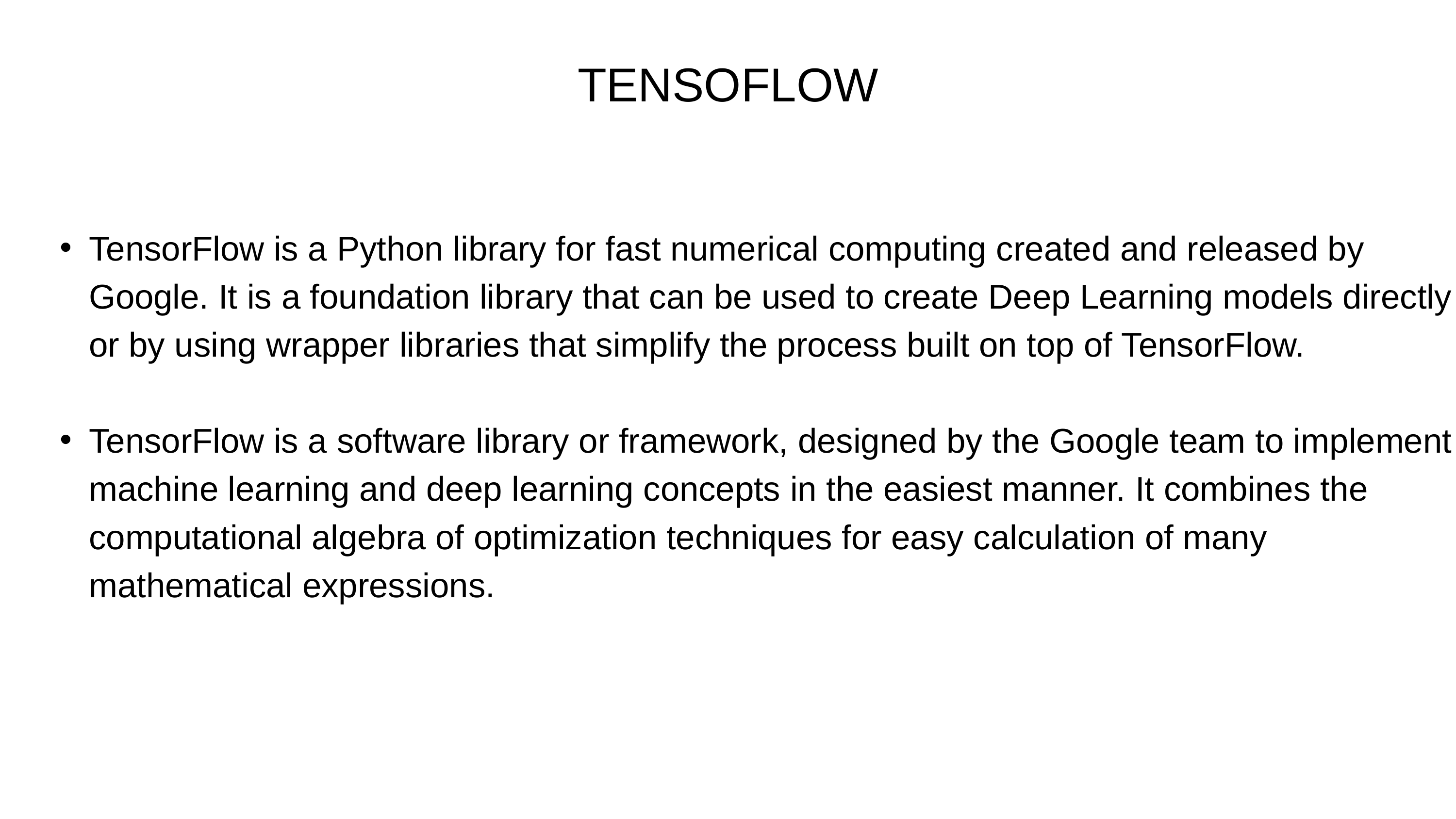

TENSOFLOW
TensorFlow is a Python library for fast numerical computing created and released by Google. It is a foundation library that can be used to create Deep Learning models directly or by using wrapper libraries that simplify the process built on top of TensorFlow.

TensorFlow is a software library or framework, designed by the Google team to implement machine learning and deep learning concepts in the easiest manner. It combines the computational algebra of optimization techniques for easy calculation of many mathematical expressions.